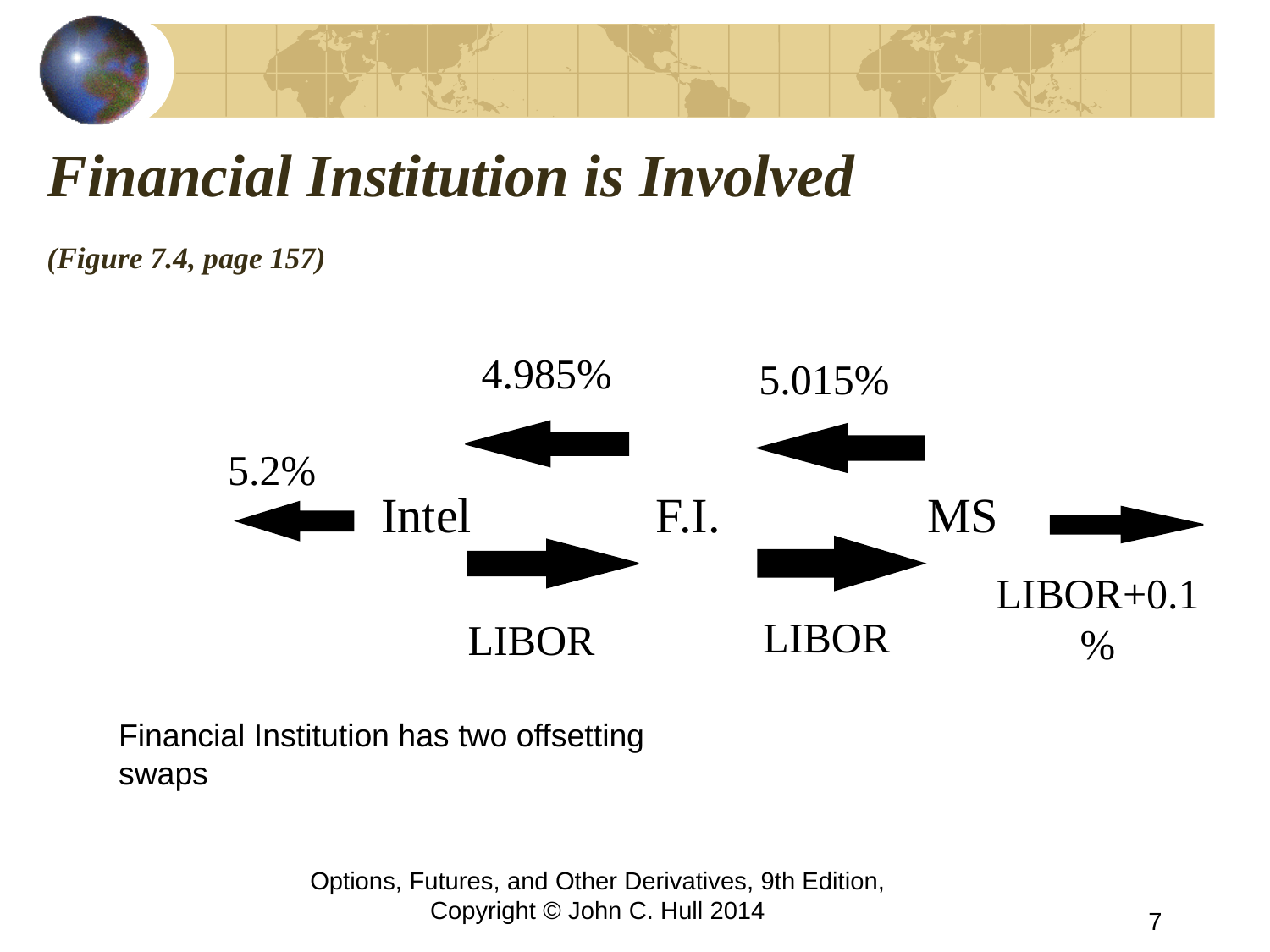

# Financial Institution is Involved (Figure 7.4, page 157)

4.985%
5.015%

5.2%
Intel
F.I.
MS

LIBOR+0.1%
LIBOR
LIBOR
Financial Institution has two offsetting swaps
Options, Futures, and Other Derivatives, 9th Edition, Copyright © John C. Hull 2014
7